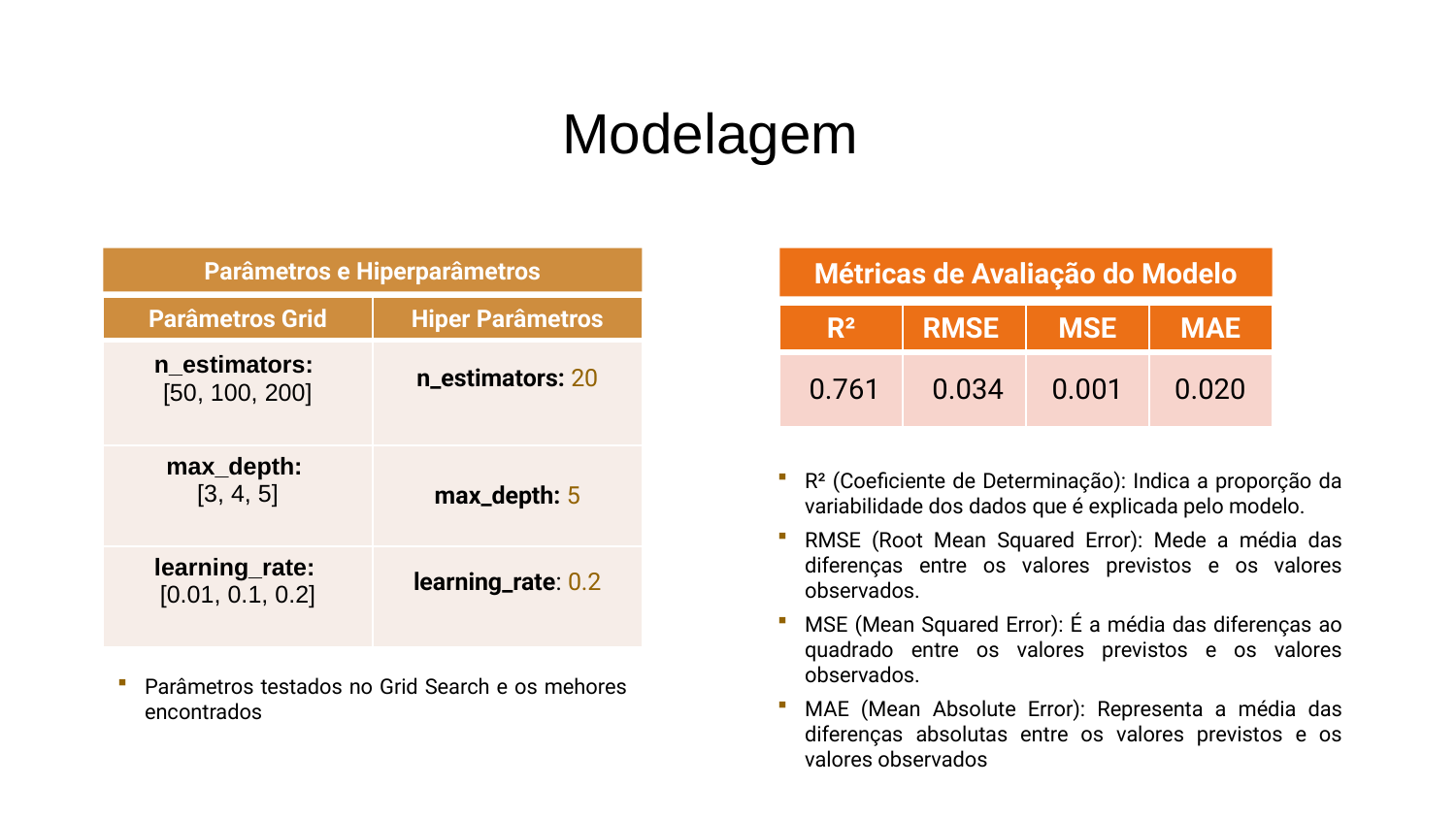

# Modelagem
Parâmetros e Hiperparâmetros
Métricas de Avaliação do Modelo
| Parâmetros Grid | Hiper Parâmetros |
| --- | --- |
| n\_estimators: [50, 100, 200] | n\_estimators: 20 |
| max\_depth: [3, 4, 5] | max\_depth: 5 |
| learning\_rate: [0.01, 0.1, 0.2] | learning\_rate: 0.2 |
| R² | RMSE | MSE | MAE |
| --- | --- | --- | --- |
| 0.761 | 0.034 | 0.001 | 0.020 |
R² (Coeficiente de Determinação): Indica a proporção da variabilidade dos dados que é explicada pelo modelo.
RMSE (Root Mean Squared Error): Mede a média das diferenças entre os valores previstos e os valores observados.
MSE (Mean Squared Error): É a média das diferenças ao quadrado entre os valores previstos e os valores observados.
MAE (Mean Absolute Error): Representa a média das diferenças absolutas entre os valores previstos e os valores observados
Parâmetros testados no Grid Search e os mehores encontrados